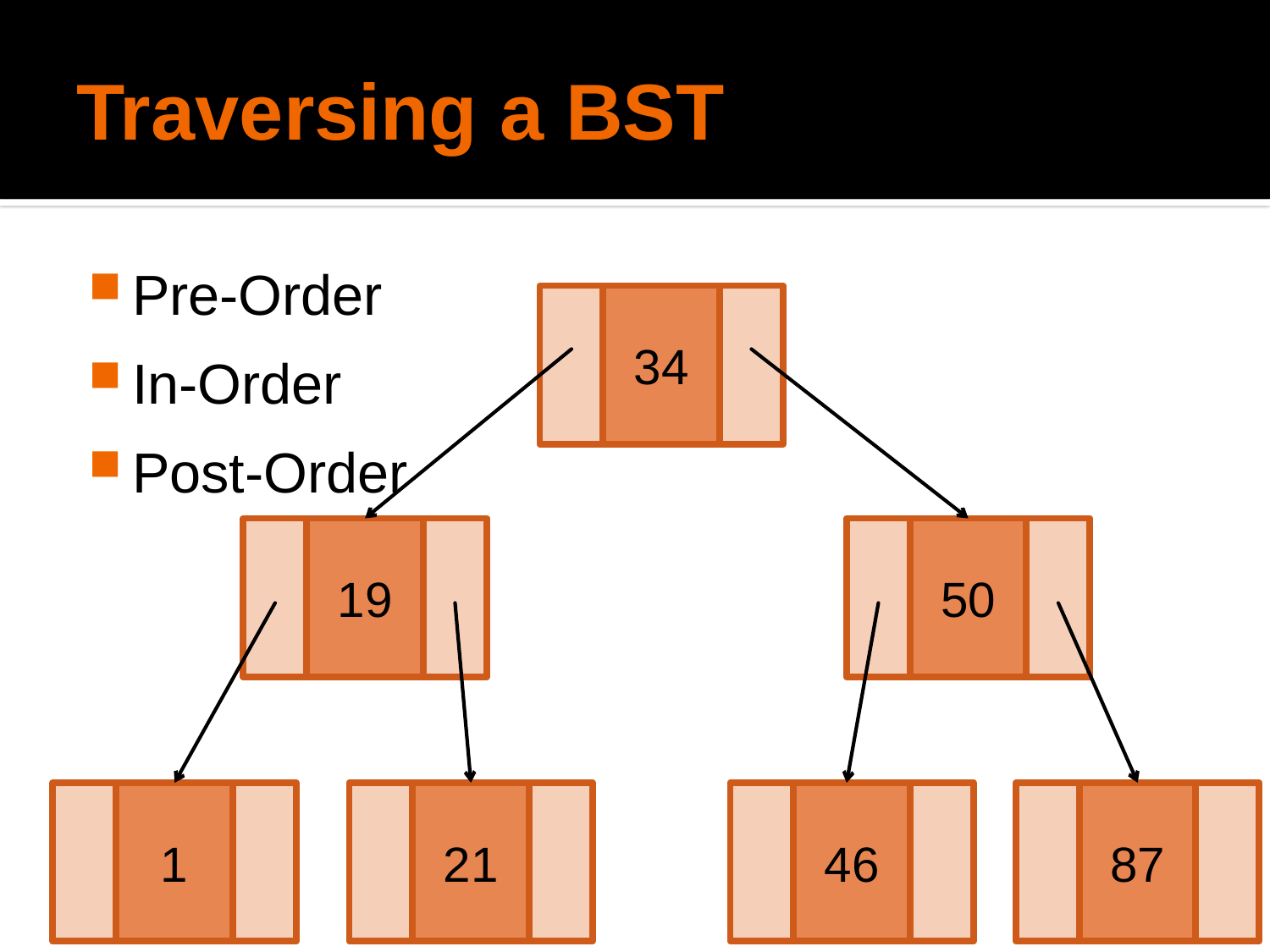

# Traversing a BST
Pre-Order
In-Order
Post-Order

34

19

50

1

21

46

87